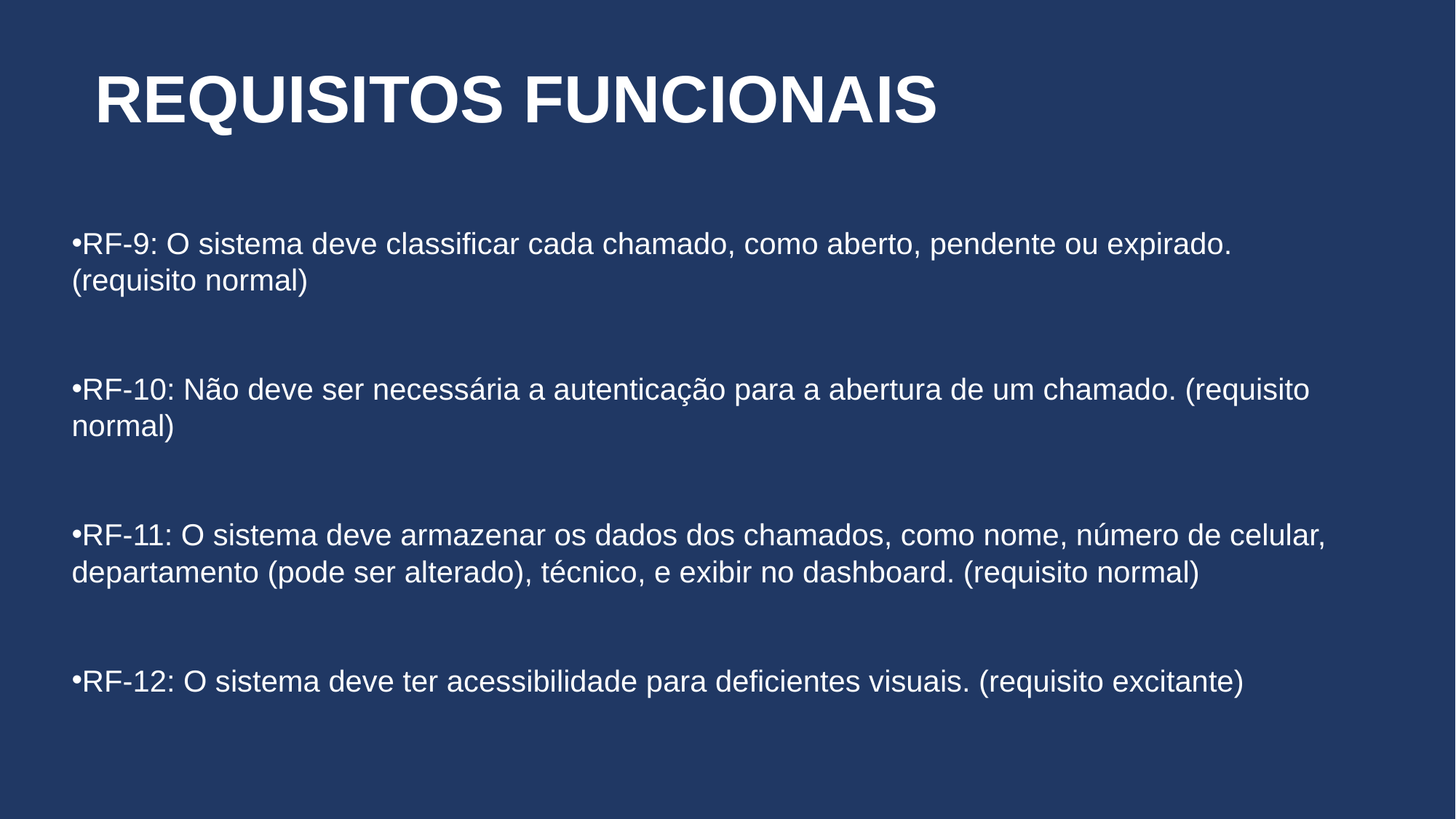

REQUISITOS FUNCIONAIS

RF-9: O sistema deve classificar cada chamado, como aberto, pendente ou expirado. (requisito normal)

RF-10: Não deve ser necessária a autenticação para a abertura de um chamado. (requisito normal)

RF-11: O sistema deve armazenar os dados dos chamados, como nome, número de celular, departamento (pode ser alterado), técnico, e exibir no dashboard. (requisito normal)

RF-12: O sistema deve ter acessibilidade para deficientes visuais. (requisito excitante)